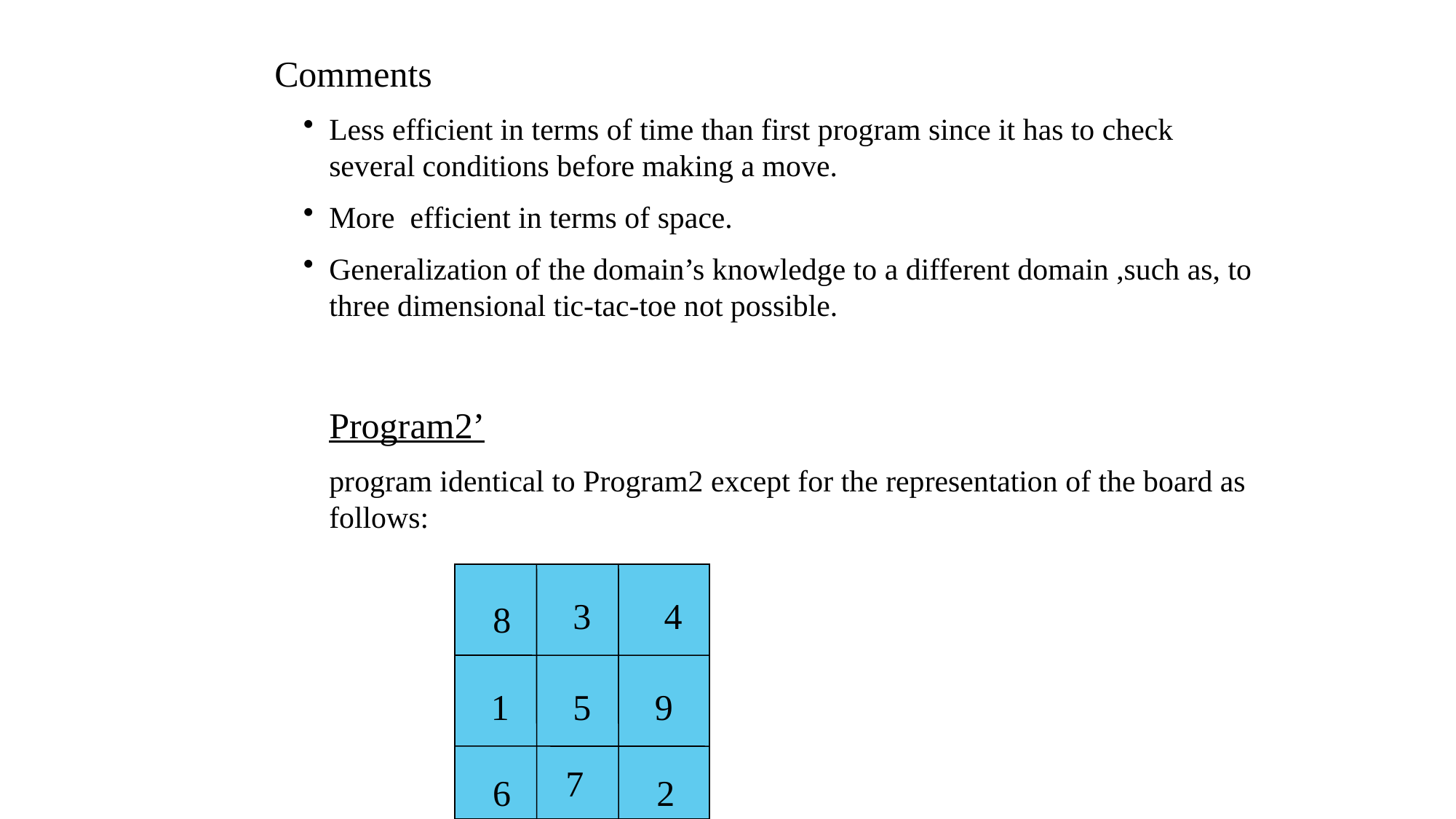

Comments
Less efficient in terms of time than first program since it has to check several conditions before making a move.
More  efficient in terms of space.
Generalization of the domain’s knowledge to a different domain ,such as, to three dimensional tic-tac-toe not possible.

Program2’
program identical to Program2 except for the representation of the board as follows:

3
4
8

1
5
9

7
6
2